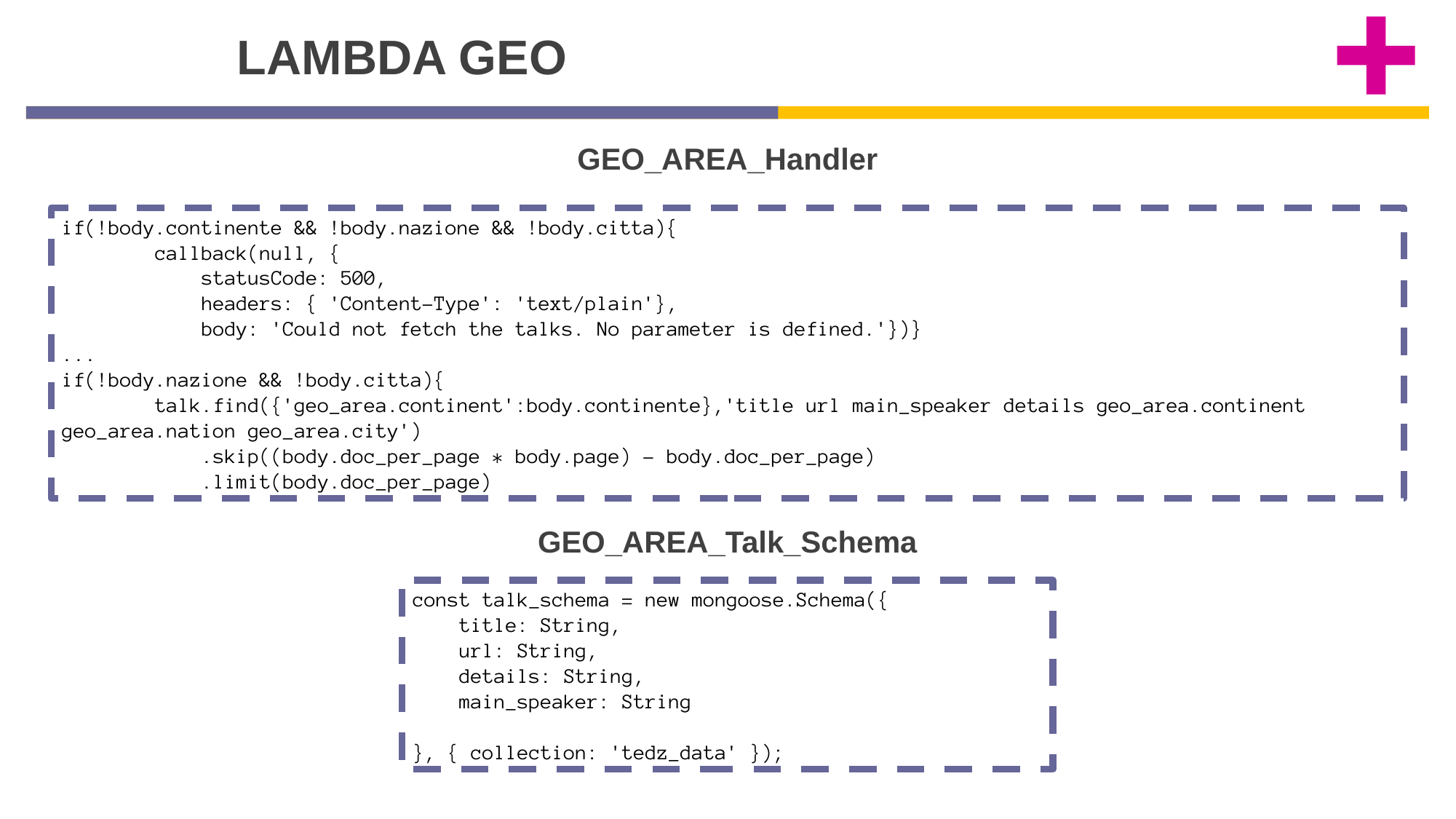

LAMBDA GEO

GEO_AREA_Handler
if(!body.continente && !body.nazione && !body.citta){
        callback(null, {
            statusCode: 500,
            headers: { 'Content-Type': 'text/plain'},
            body: 'Could not fetch the talks. No parameter is defined.'})}
...
if(!body.nazione && !body.citta){
        talk.find({'geo_area.continent':body.continente},'title url main_speaker details geo_area.continent geo_area.nation geo_area.city')
            .skip((body.doc_per_page * body.page) - body.doc_per_page)
            .limit(body.doc_per_page)
GEO_AREA_Talk_Schema
const talk_schema = new mongoose.Schema({
    title: String,
    url: String,
    details: String,
    main_speaker: String

}, { collection: 'tedz_data' });